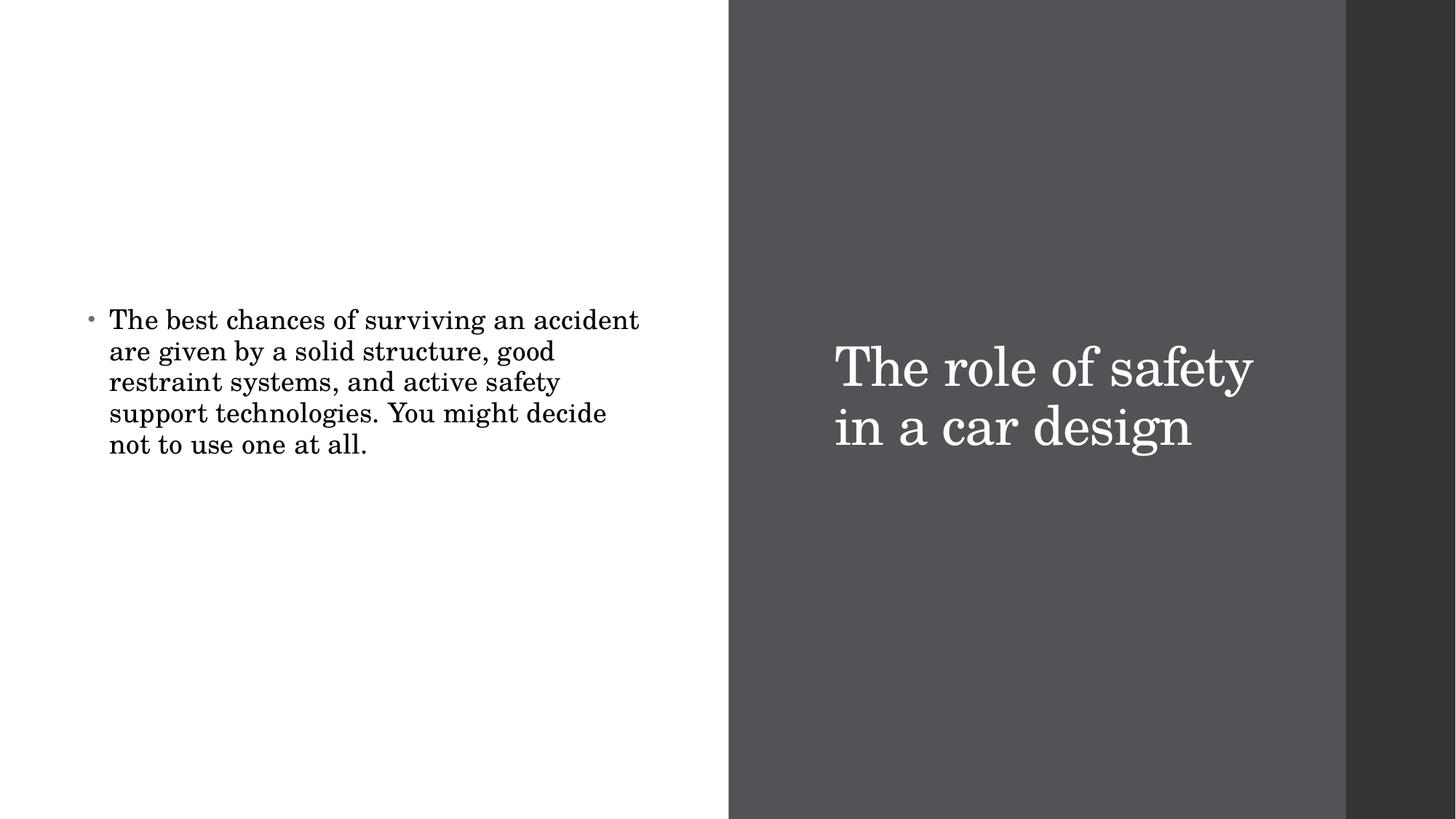

# The role of safety in a car design
The best chances of surviving an accident are given by a solid structure, good restraint systems, and active safety support technologies. You might decide not to use one at all.